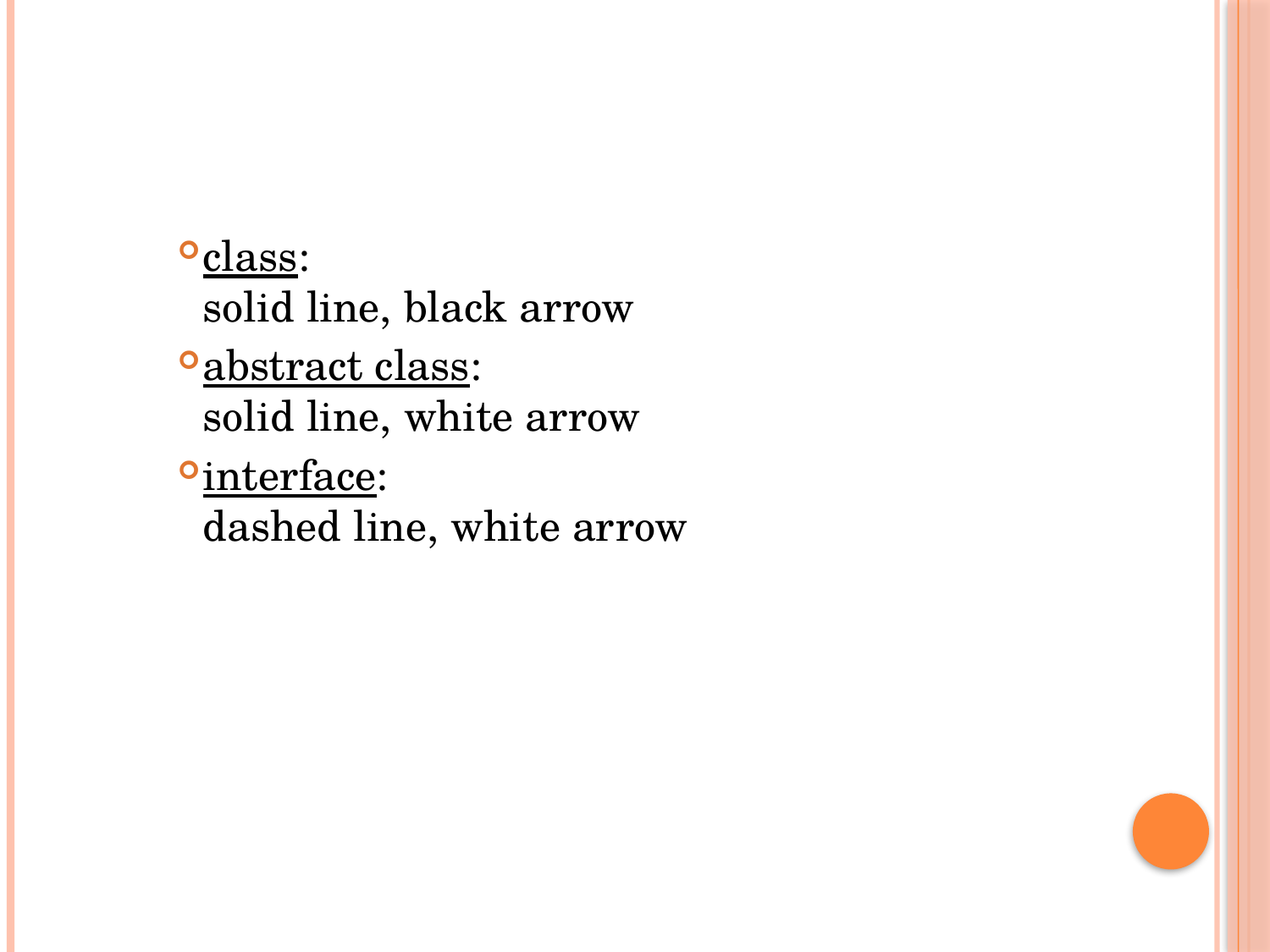

#
class:
solid line, black arrow
abstract class:
solid line, white arrow
interface:
dashed line, white arrow